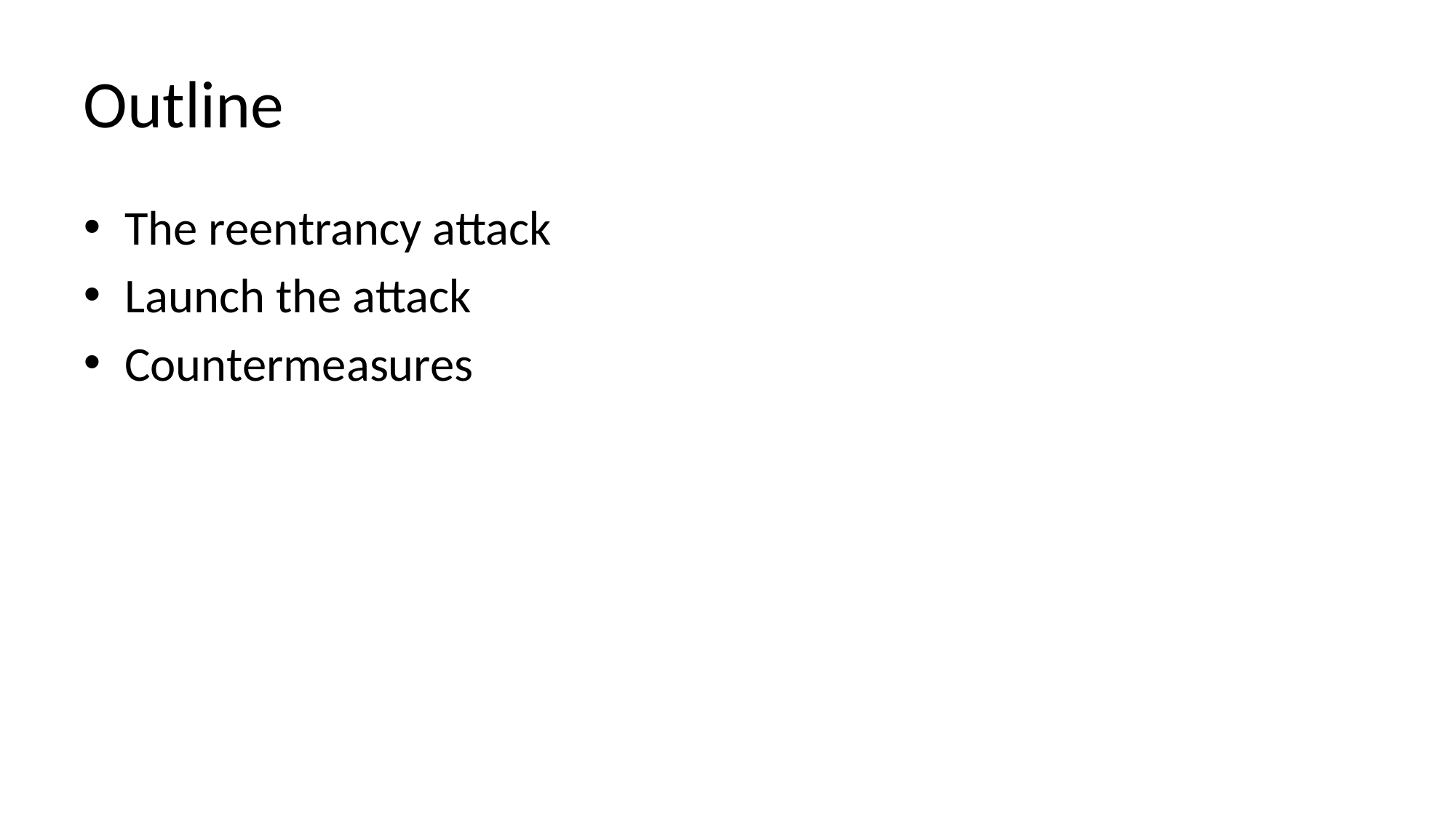

# Outline
The reentrancy attack
Launch the attack
Countermeasures